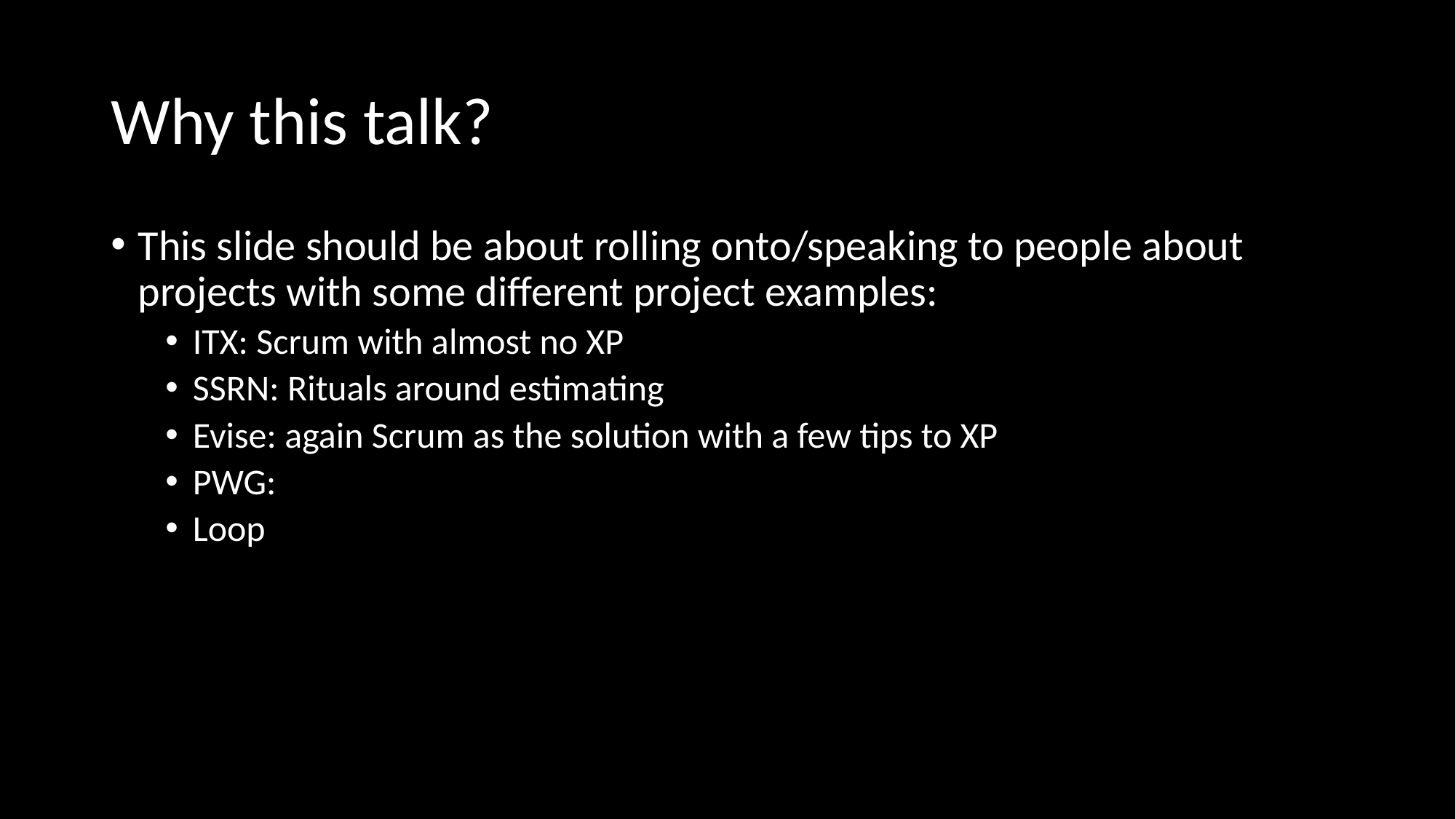

# Why this talk?
This slide should be about rolling onto/speaking to people about projects with some different project examples:
ITX: Scrum with almost no XP
SSRN: Rituals around estimating
Evise: again Scrum as the solution with a few tips to XP
PWG:
Loop